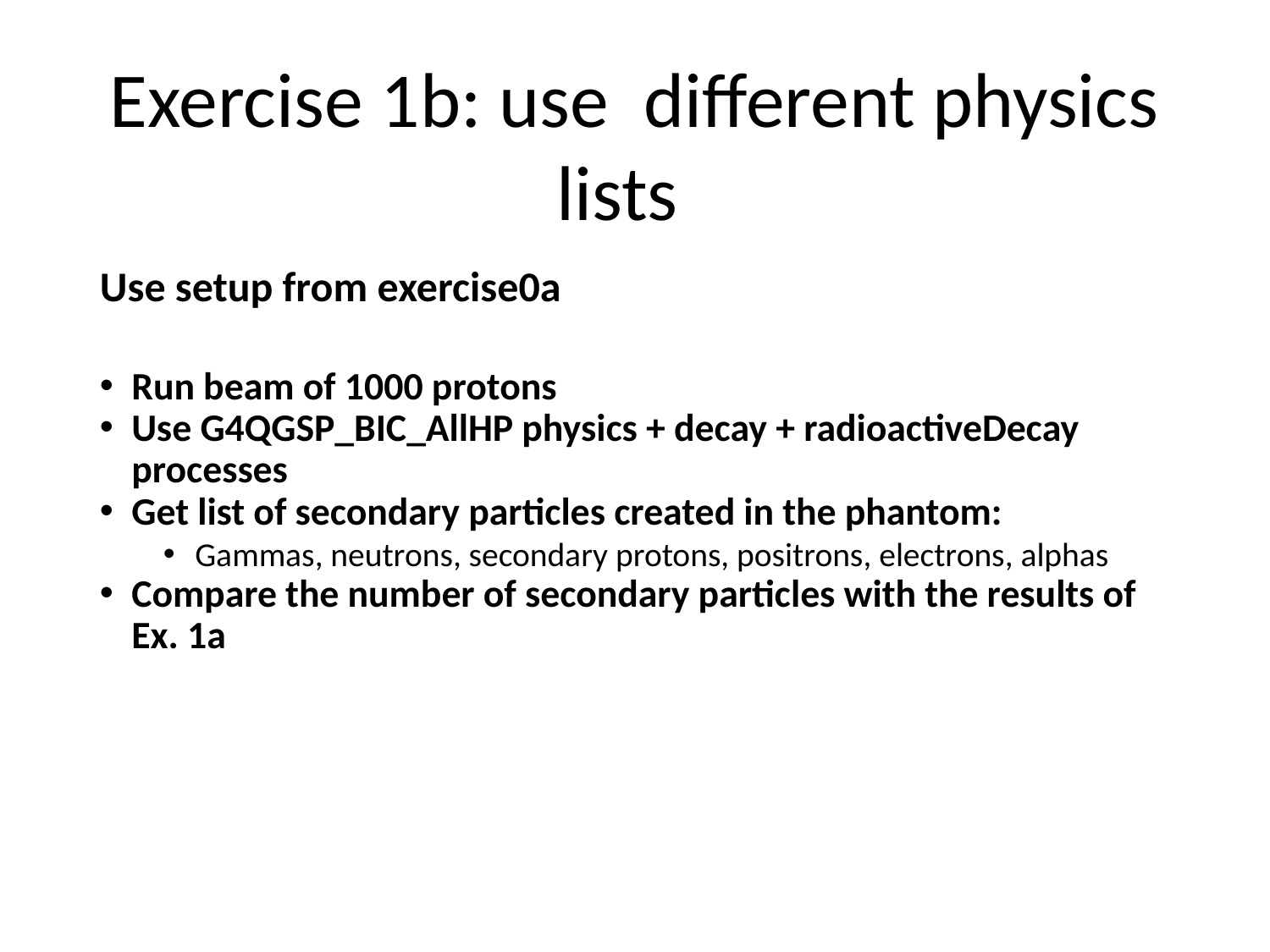

Exercise 1b: use  different physics lists
Use setup from exercise0a

Run beam of 1000 protons
Use G4QGSP_BIC_AllHP physics + decay + radioactiveDecay processes
Get list of secondary particles created in the phantom:
Gammas, neutrons, secondary protons, positrons, electrons, alphas
Compare the number of secondary particles with the results of Ex. 1a